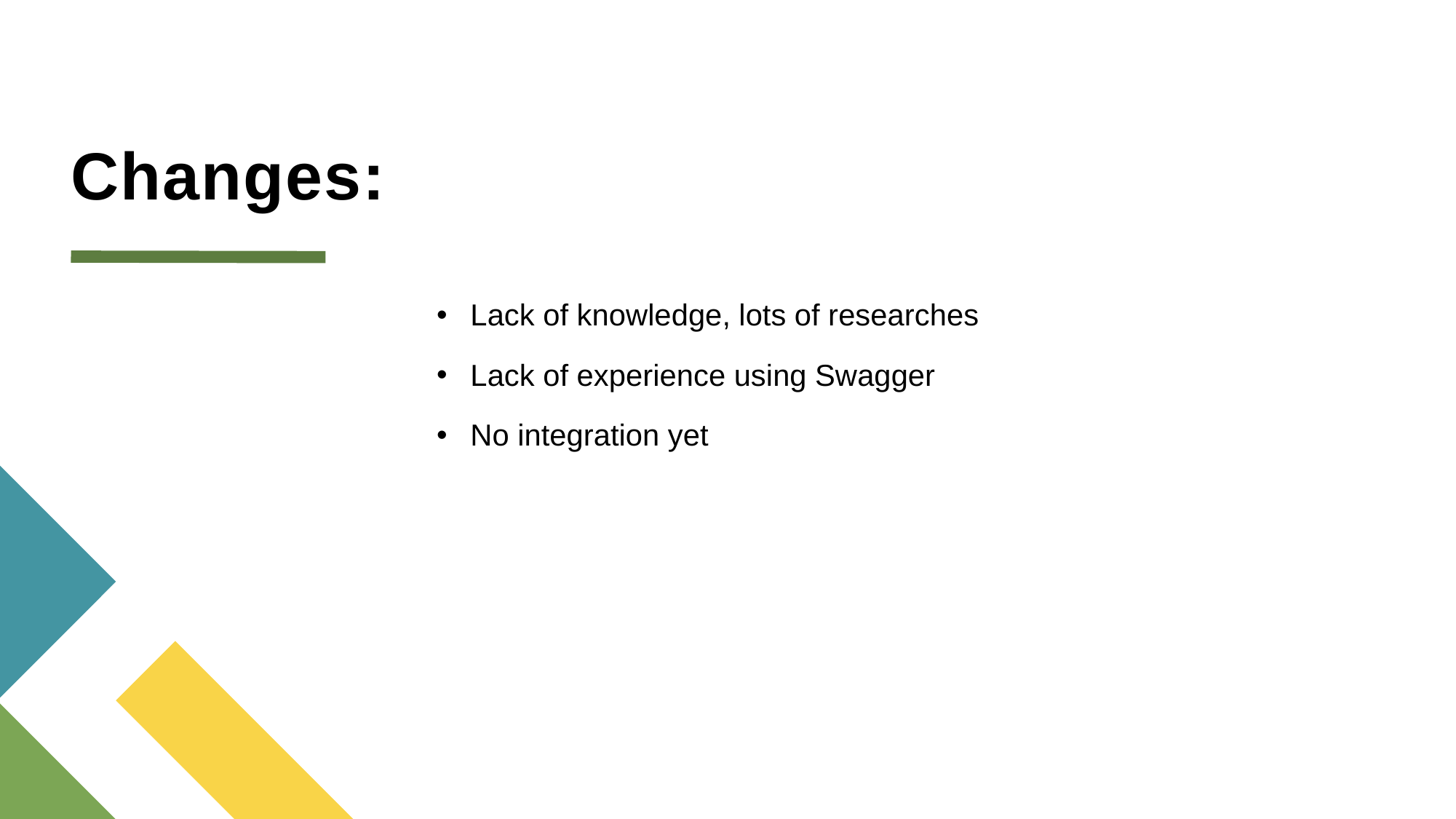

# Changes:
Lack of knowledge, lots of researches
Lack of experience using Swagger
No integration yet